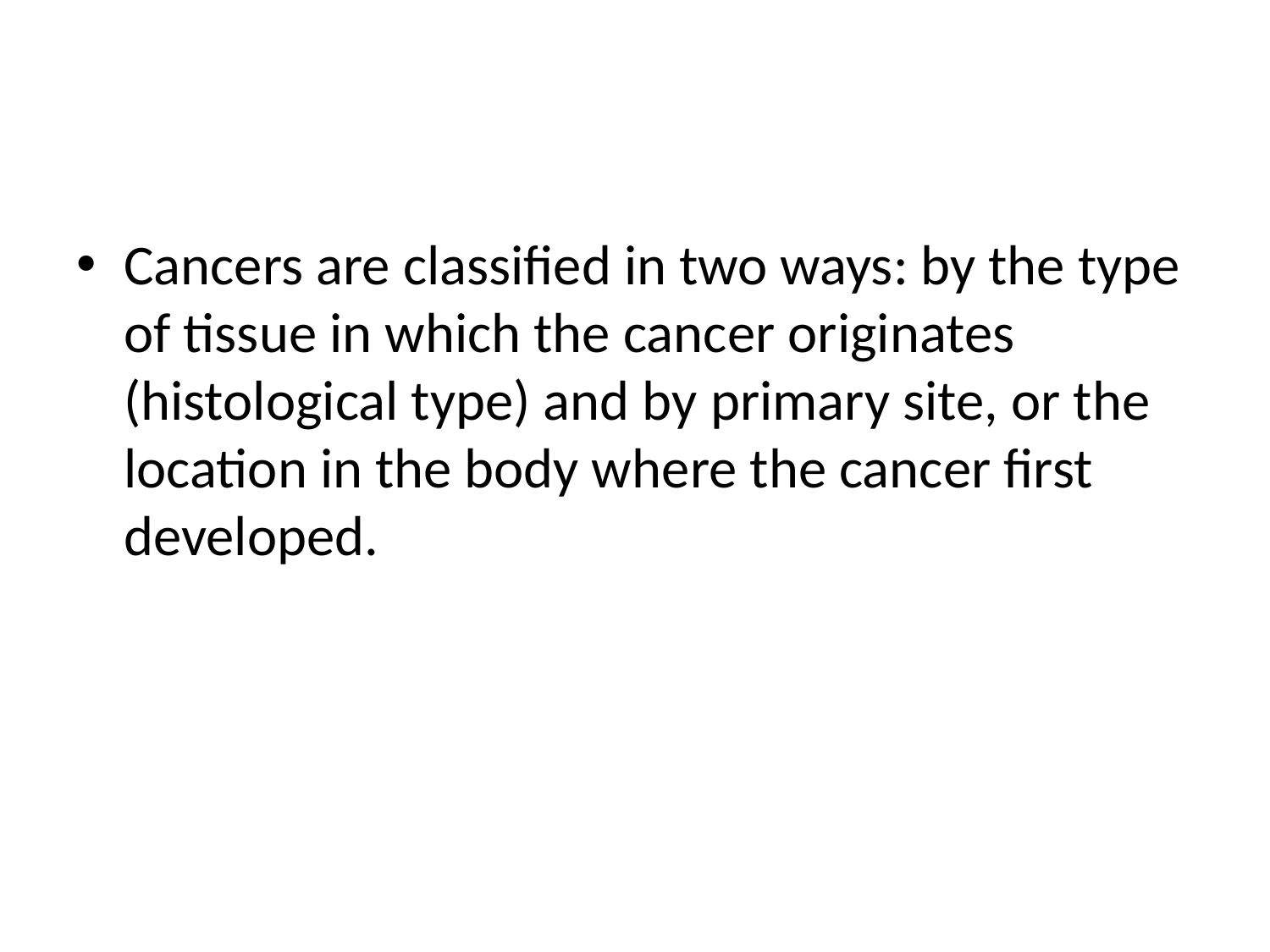

Cancers are classified in two ways: by the type of tissue in which the cancer originates (histological type) and by primary site, or the location in the body where the cancer first developed.